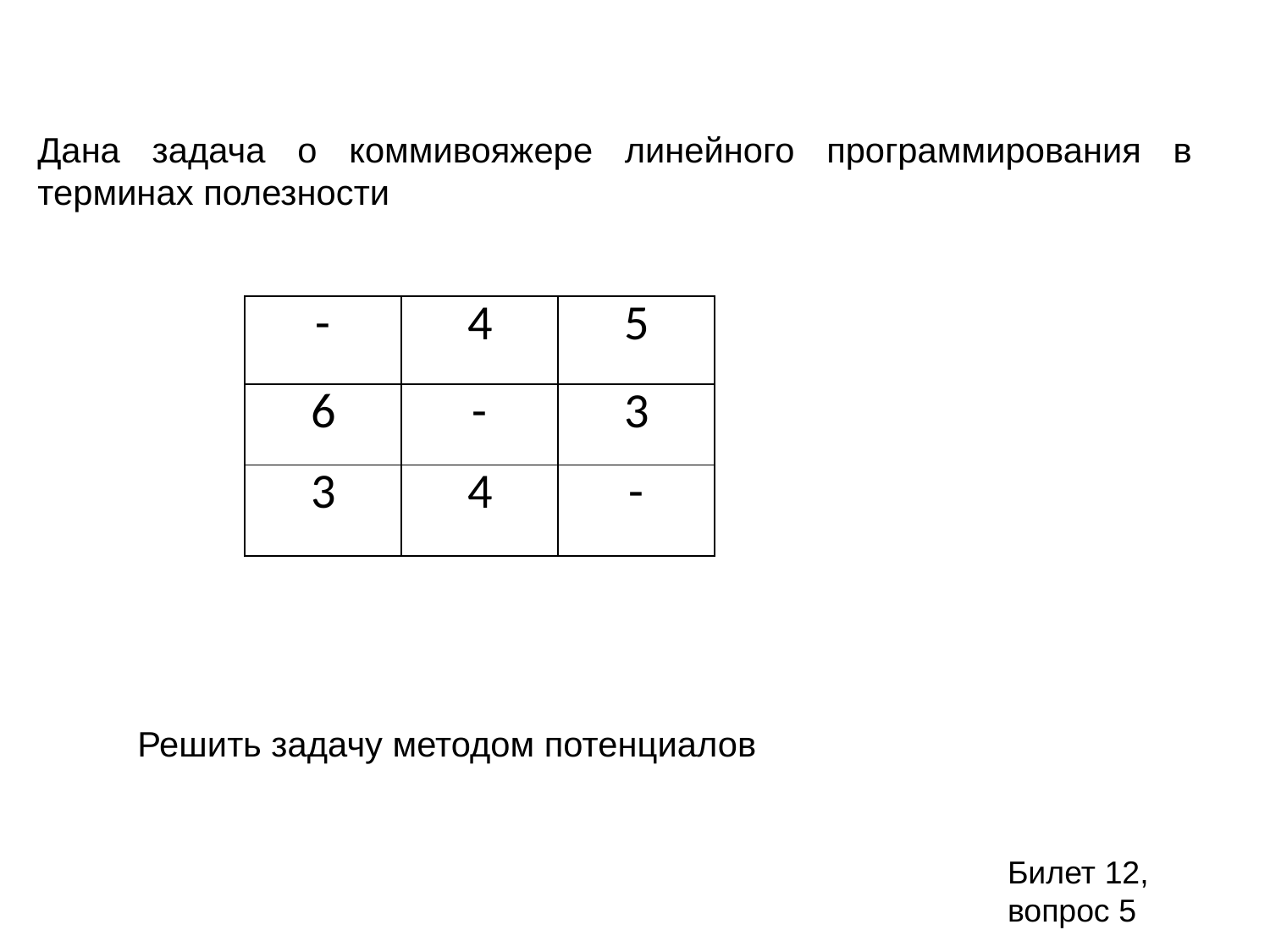

Дана задача о коммивояжере линейного программирования в терминах полезности
| - | 4 | 5 |
| --- | --- | --- |
| 6 | - | 3 |
| 3 | 4 | - |
Решить задачу методом потенциалов
Билет 12, вопрос 5